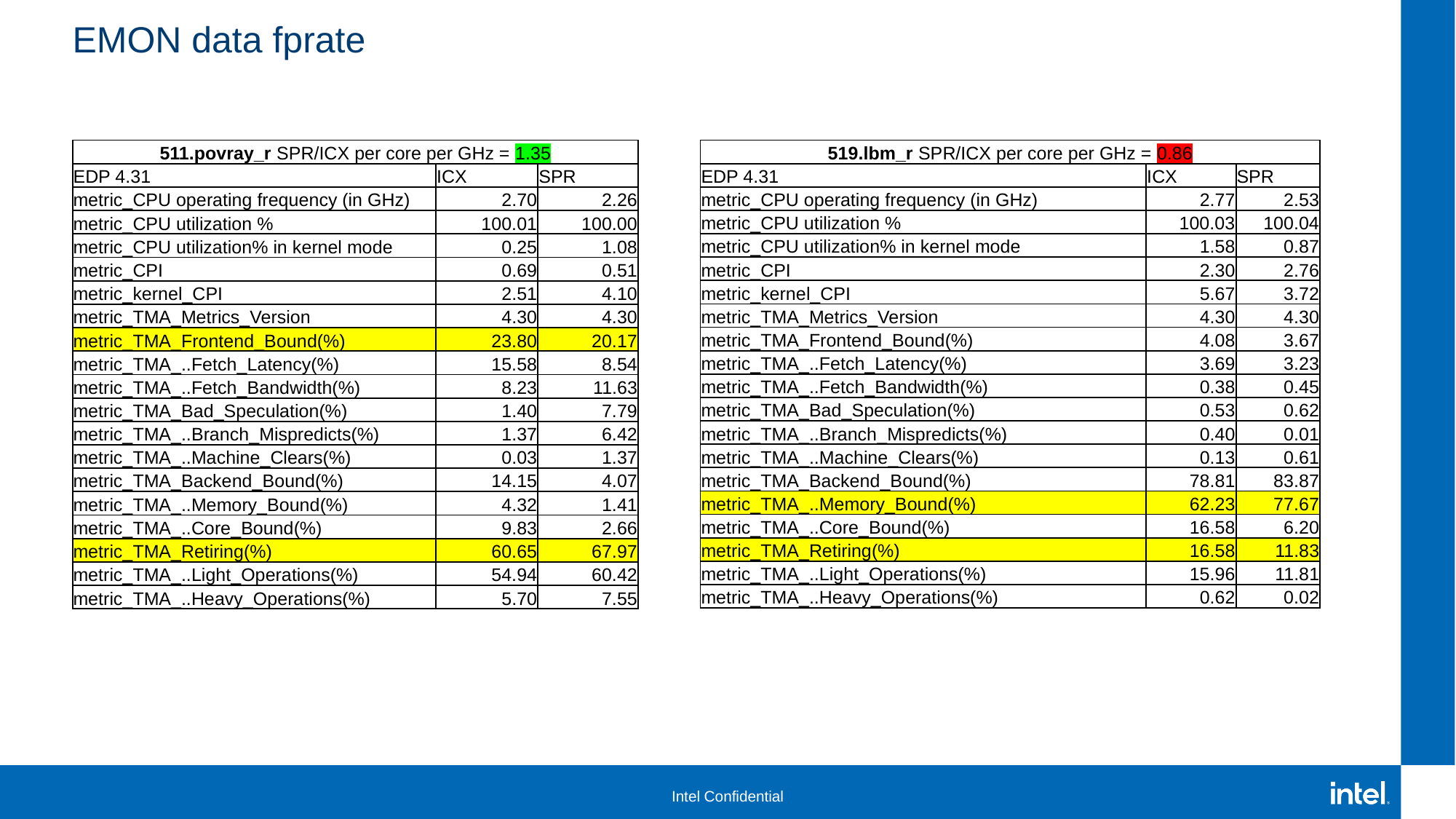

# EMON data fprate
| 511.povray\_r SPR/ICX per core per GHz = 1.35 |  |  |
| --- | --- | --- |
| EDP 4.31 | ICX | SPR |
| metric\_CPU operating frequency (in GHz) | 2.70 | 2.26 |
| metric\_CPU utilization % | 100.01 | 100.00 |
| metric\_CPU utilization% in kernel mode | 0.25 | 1.08 |
| metric\_CPI | 0.69 | 0.51 |
| metric\_kernel\_CPI | 2.51 | 4.10 |
| metric\_TMA\_Metrics\_Version | 4.30 | 4.30 |
| metric\_TMA\_Frontend\_Bound(%) | 23.80 | 20.17 |
| metric\_TMA\_..Fetch\_Latency(%) | 15.58 | 8.54 |
| metric\_TMA\_..Fetch\_Bandwidth(%) | 8.23 | 11.63 |
| metric\_TMA\_Bad\_Speculation(%) | 1.40 | 7.79 |
| metric\_TMA\_..Branch\_Mispredicts(%) | 1.37 | 6.42 |
| metric\_TMA\_..Machine\_Clears(%) | 0.03 | 1.37 |
| metric\_TMA\_Backend\_Bound(%) | 14.15 | 4.07 |
| metric\_TMA\_..Memory\_Bound(%) | 4.32 | 1.41 |
| metric\_TMA\_..Core\_Bound(%) | 9.83 | 2.66 |
| metric\_TMA\_Retiring(%) | 60.65 | 67.97 |
| metric\_TMA\_..Light\_Operations(%) | 54.94 | 60.42 |
| metric\_TMA\_..Heavy\_Operations(%) | 5.70 | 7.55 |
| 519.lbm\_r SPR/ICX per core per GHz = 0.86 |  |  |
| --- | --- | --- |
| EDP 4.31 | ICX | SPR |
| metric\_CPU operating frequency (in GHz) | 2.77 | 2.53 |
| metric\_CPU utilization % | 100.03 | 100.04 |
| metric\_CPU utilization% in kernel mode | 1.58 | 0.87 |
| metric\_CPI | 2.30 | 2.76 |
| metric\_kernel\_CPI | 5.67 | 3.72 |
| metric\_TMA\_Metrics\_Version | 4.30 | 4.30 |
| metric\_TMA\_Frontend\_Bound(%) | 4.08 | 3.67 |
| metric\_TMA\_..Fetch\_Latency(%) | 3.69 | 3.23 |
| metric\_TMA\_..Fetch\_Bandwidth(%) | 0.38 | 0.45 |
| metric\_TMA\_Bad\_Speculation(%) | 0.53 | 0.62 |
| metric\_TMA\_..Branch\_Mispredicts(%) | 0.40 | 0.01 |
| metric\_TMA\_..Machine\_Clears(%) | 0.13 | 0.61 |
| metric\_TMA\_Backend\_Bound(%) | 78.81 | 83.87 |
| metric\_TMA\_..Memory\_Bound(%) | 62.23 | 77.67 |
| metric\_TMA\_..Core\_Bound(%) | 16.58 | 6.20 |
| metric\_TMA\_Retiring(%) | 16.58 | 11.83 |
| metric\_TMA\_..Light\_Operations(%) | 15.96 | 11.81 |
| metric\_TMA\_..Heavy\_Operations(%) | 0.62 | 0.02 |